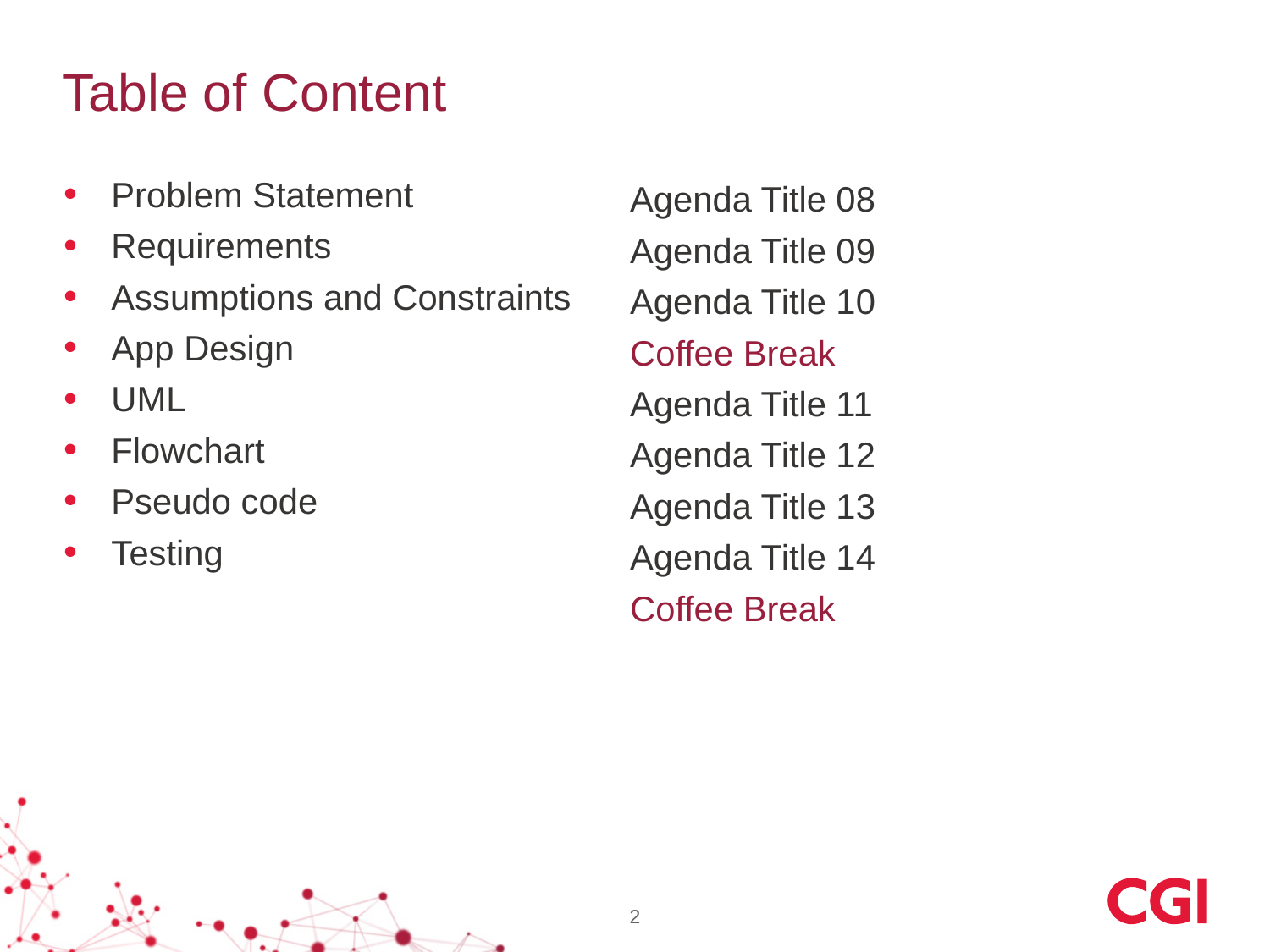

# Table of Content
Problem Statement
Requirements
Assumptions and Constraints
App Design
UML
Flowchart
Pseudo code
Testing

Agenda Title 08
Agenda Title 09
Agenda Title 10
Coffee Break
Agenda Title 11
Agenda Title 12
Agenda Title 13
Agenda Title 14
Coffee Break

2